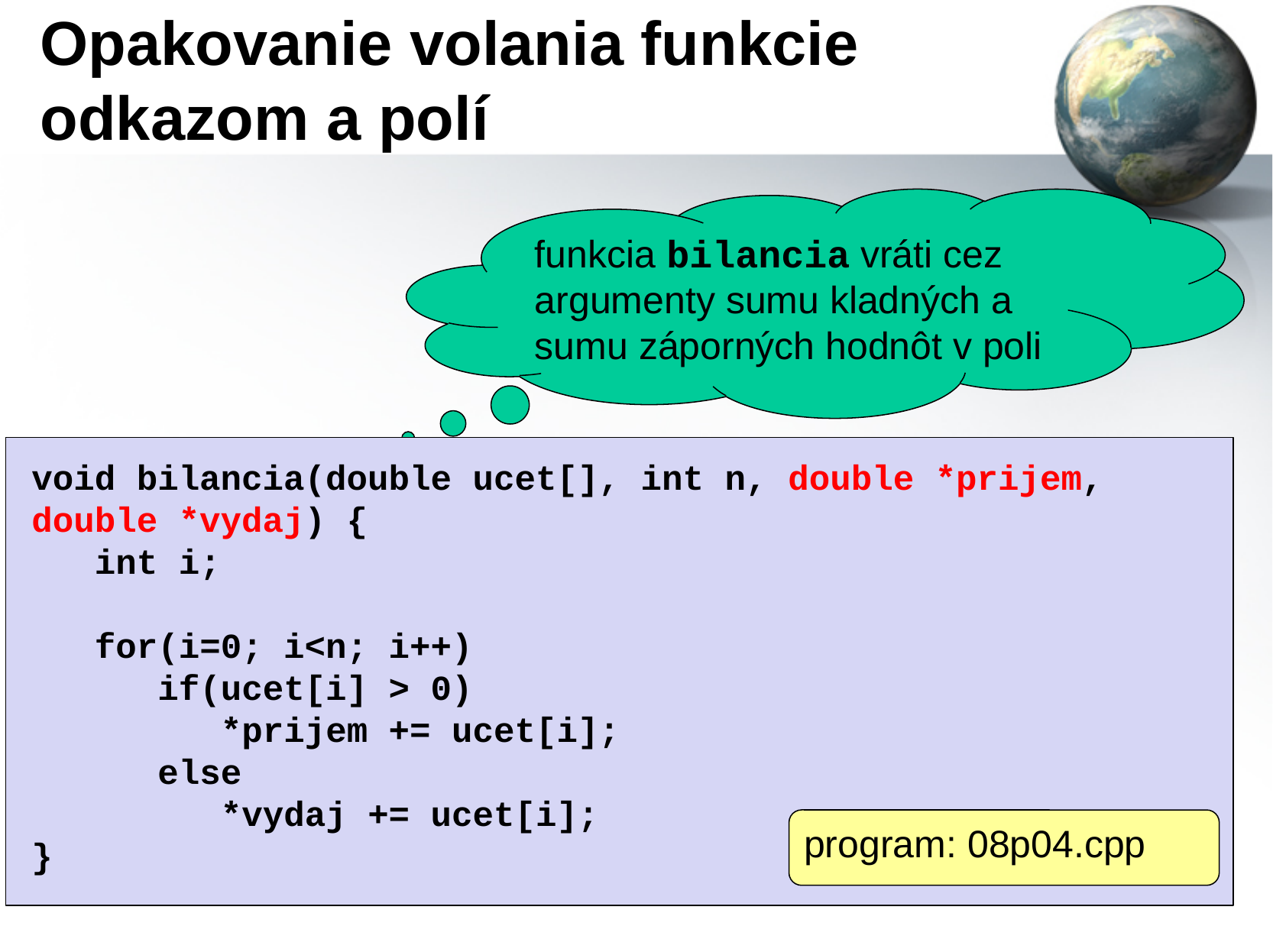

# Opakovanie volania funkcie odkazom a polí
funkcia bilancia vráti cez argumenty sumu kladných a sumu záporných hodnôt v poli

void bilancia(double ucet[], int n, double *prijem, double *vydaj) {
   int i;

   for(i=0; i<n; i++)
      if(ucet[i] > 0)
         *prijem += ucet[i];
      else
         *vydaj += ucet[i];
}
program: 08p04.cpp